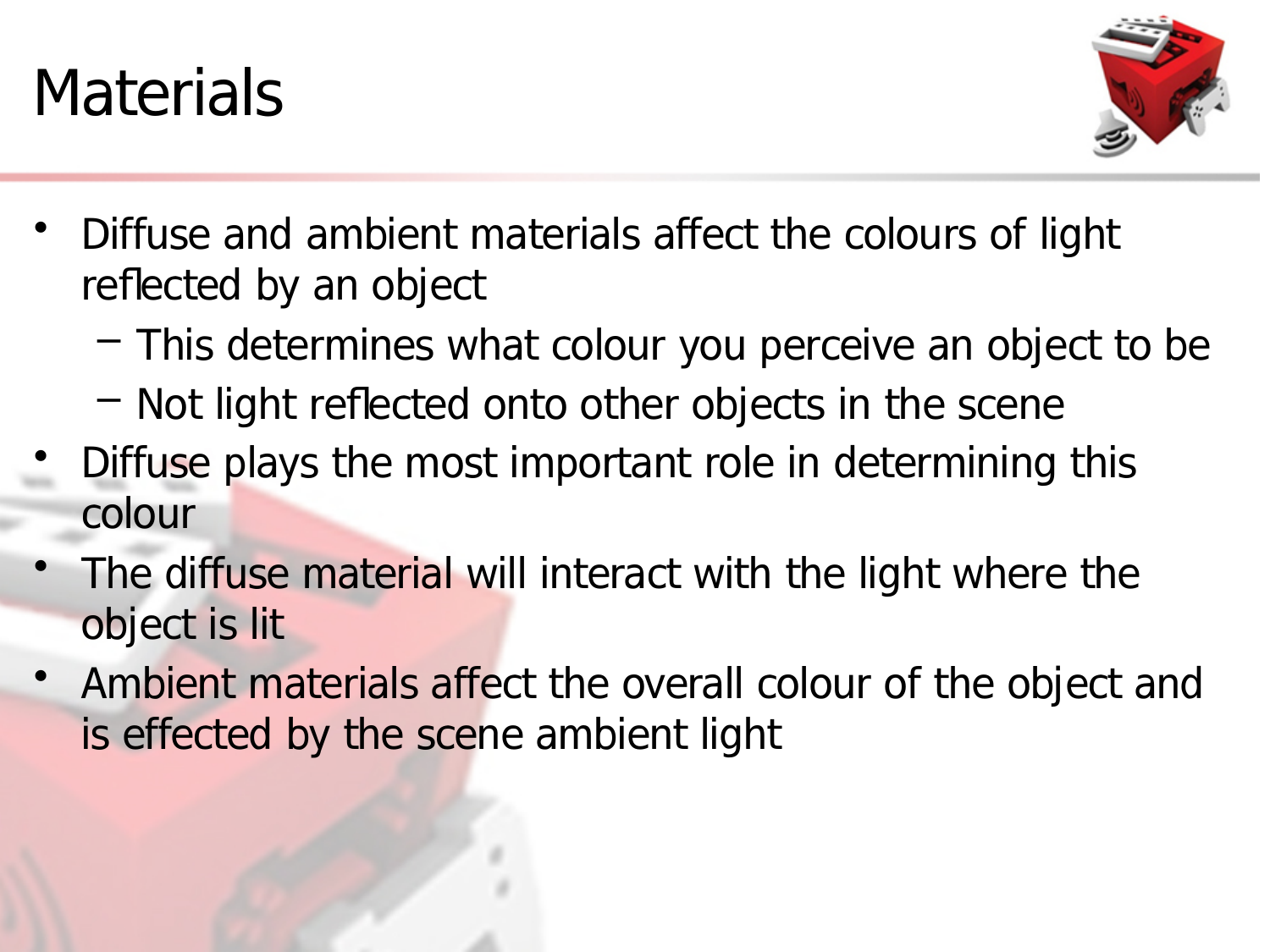

# Materials
Diffuse and ambient materials affect the colours of light reflected by an object
This determines what colour you perceive an object to be
Not light reflected onto other objects in the scene
Diffuse plays the most important role in determining this colour
The diffuse material will interact with the light where the object is lit
Ambient materials affect the overall colour of the object and is effected by the scene ambient light